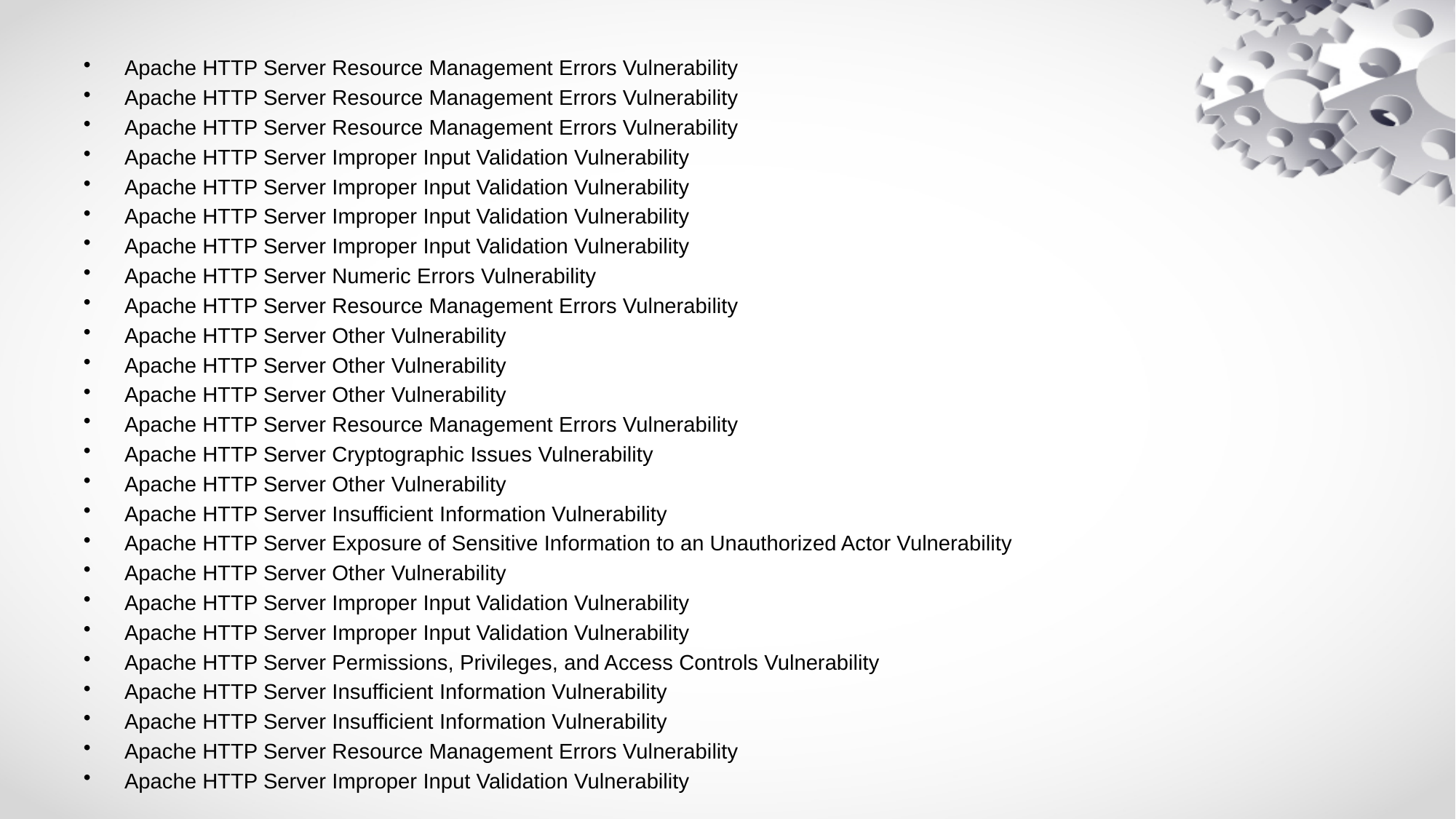

Apache HTTP Server Resource Management Errors Vulnerability
Apache HTTP Server Resource Management Errors Vulnerability
Apache HTTP Server Resource Management Errors Vulnerability
Apache HTTP Server Improper Input Validation Vulnerability
Apache HTTP Server Improper Input Validation Vulnerability
Apache HTTP Server Improper Input Validation Vulnerability
Apache HTTP Server Improper Input Validation Vulnerability
Apache HTTP Server Numeric Errors Vulnerability
Apache HTTP Server Resource Management Errors Vulnerability
Apache HTTP Server Other Vulnerability
Apache HTTP Server Other Vulnerability
Apache HTTP Server Other Vulnerability
Apache HTTP Server Resource Management Errors Vulnerability
Apache HTTP Server Cryptographic Issues Vulnerability
Apache HTTP Server Other Vulnerability
Apache HTTP Server Insufficient Information Vulnerability
Apache HTTP Server Exposure of Sensitive Information to an Unauthorized Actor Vulnerability
Apache HTTP Server Other Vulnerability
Apache HTTP Server Improper Input Validation Vulnerability
Apache HTTP Server Improper Input Validation Vulnerability
Apache HTTP Server Permissions, Privileges, and Access Controls Vulnerability
Apache HTTP Server Insufficient Information Vulnerability
Apache HTTP Server Insufficient Information Vulnerability
Apache HTTP Server Resource Management Errors Vulnerability
Apache HTTP Server Improper Input Validation Vulnerability